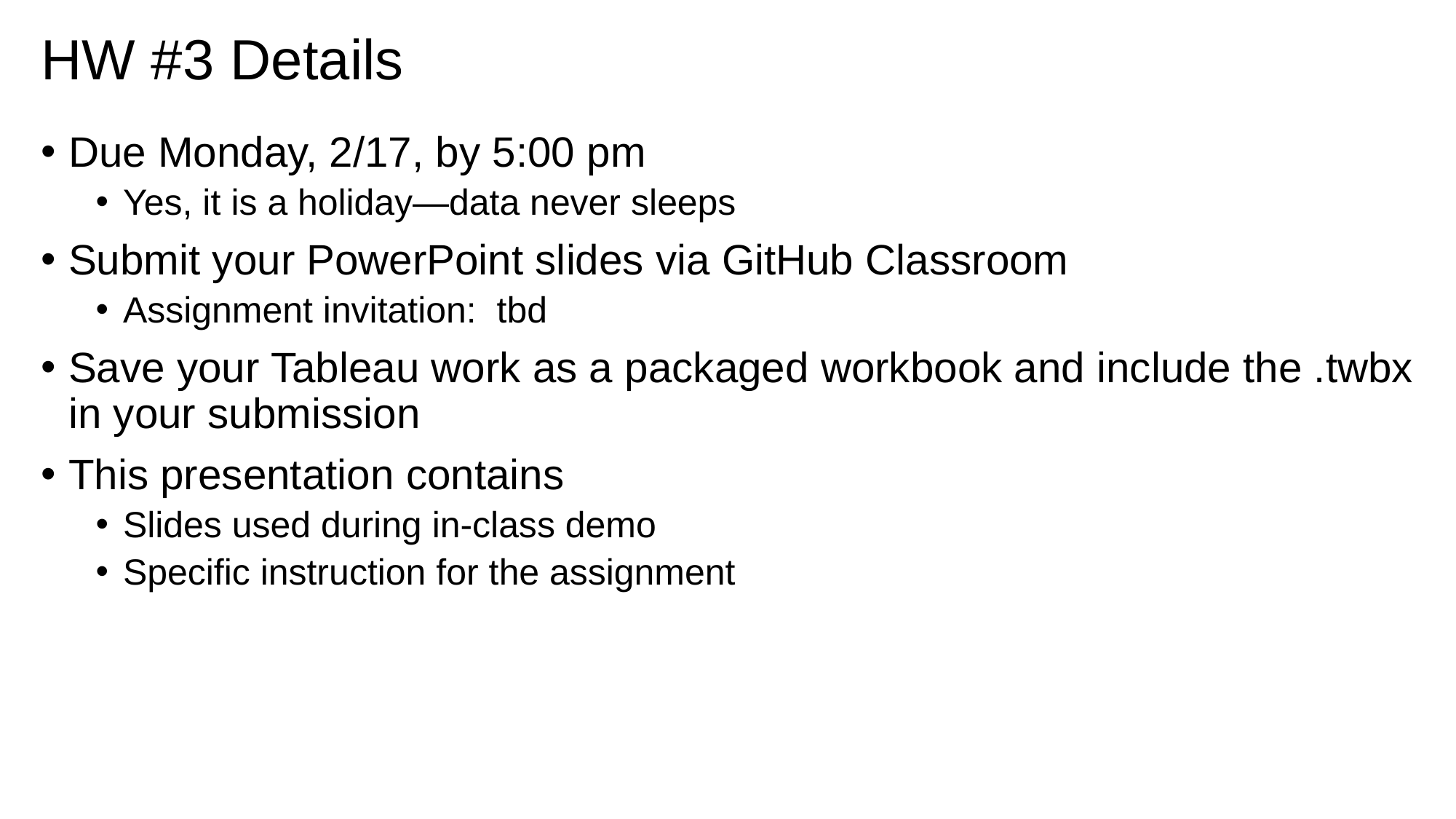

# HW #3 Details
Due Monday, 2/17, by 5:00 pm
Yes, it is a holiday—data never sleeps
Submit your PowerPoint slides via GitHub Classroom
Assignment invitation:  tbd
Save your Tableau work as a packaged workbook and include the .twbx in your submission
This presentation contains
Slides used during in-class demo
Specific instruction for the assignment